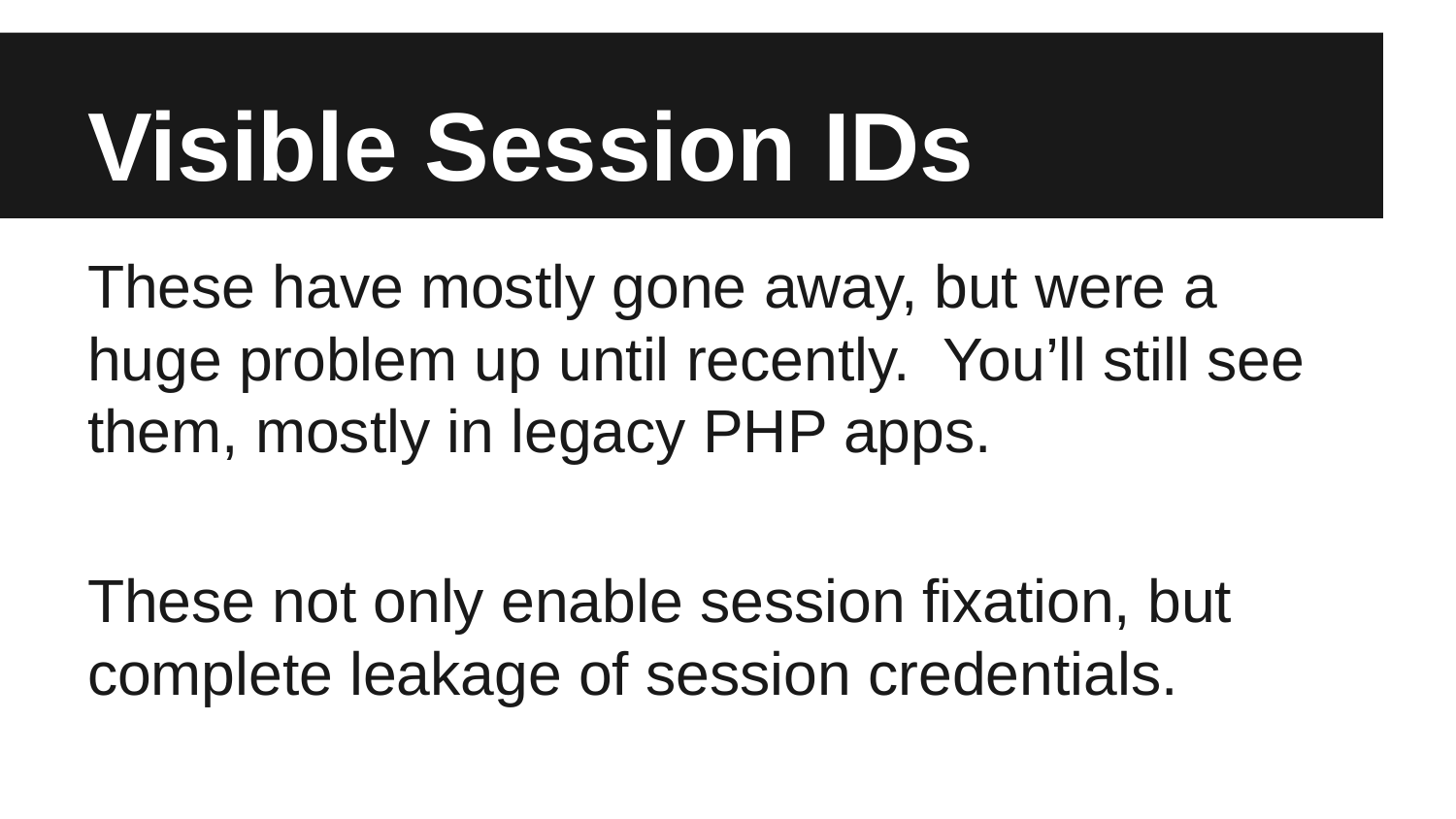

# Visible Session IDs
These have mostly gone away, but were a huge problem up until recently.  You’ll still see them, mostly in legacy PHP apps.

These not only enable session fixation, but complete leakage of session credentials.